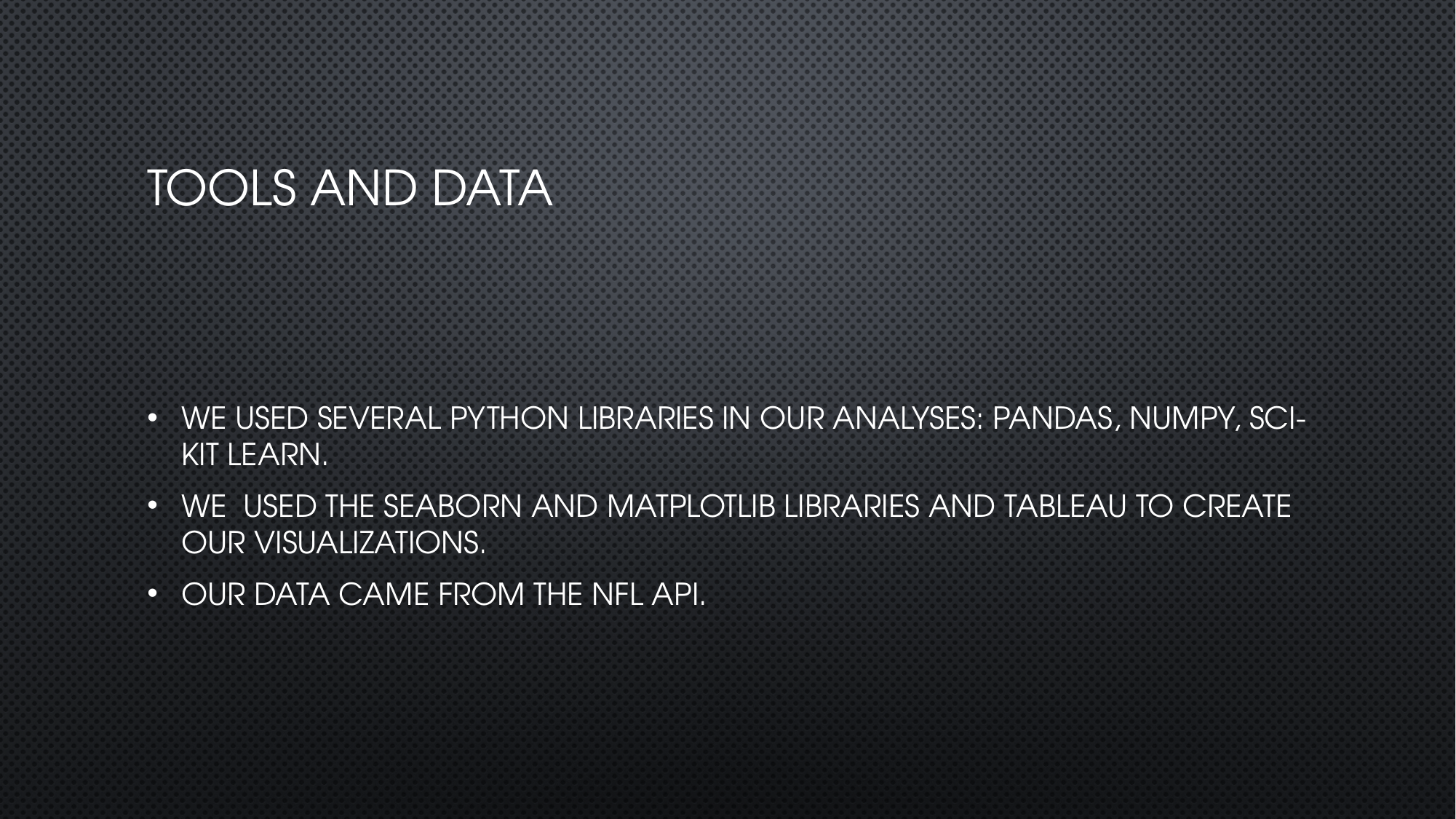

# Tools and data
We used several python libraries in our analyses: pandas, numpy, sci-kit learn.
We  used the seaborn and matplotlib libraries and tableau to create our visualizations.
Our data came from the nfl api.